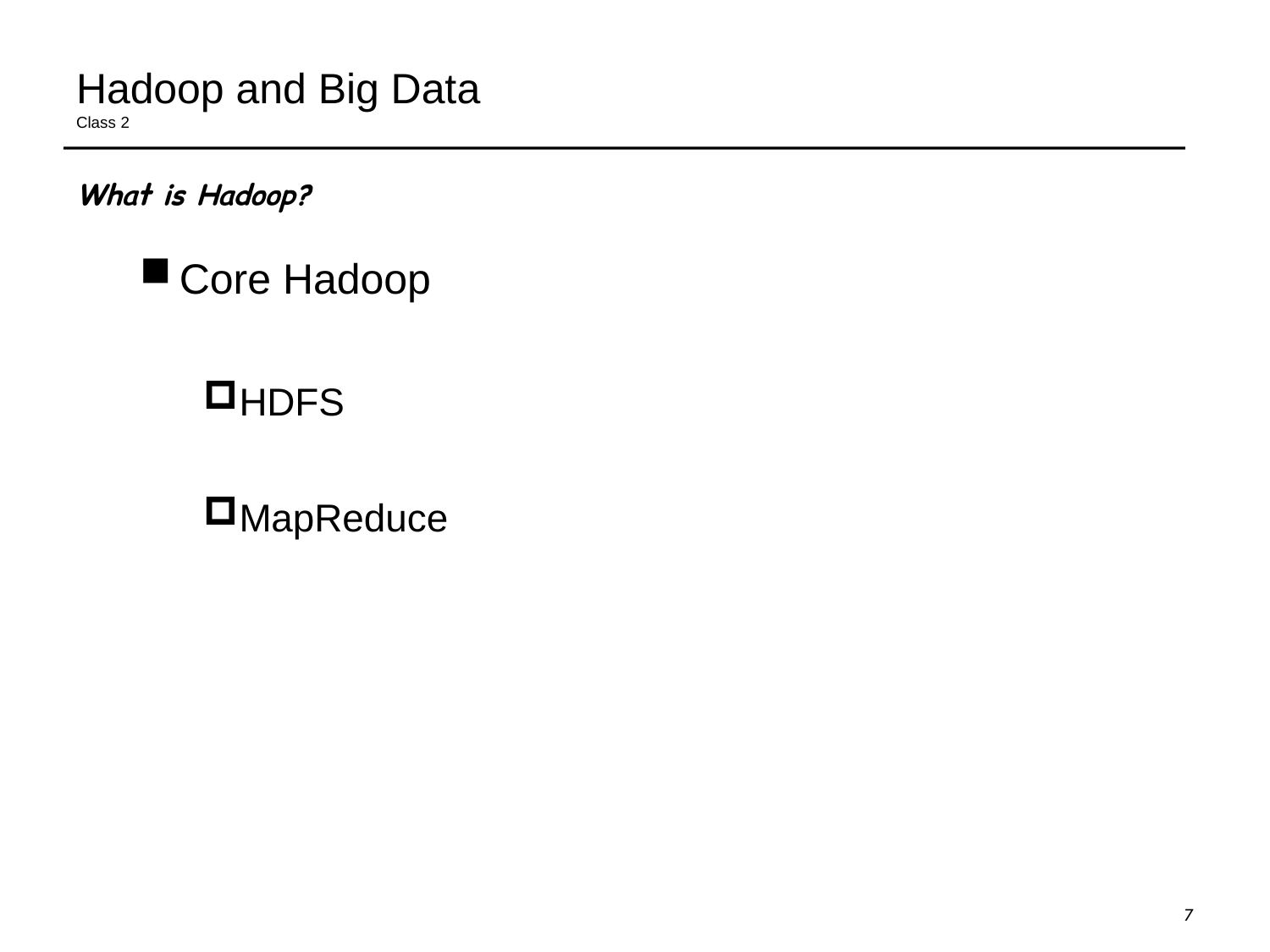

# Hadoop and Big Data Class 2

What is Hadoop?

Core Hadoop

HDFS

MapReduce

7